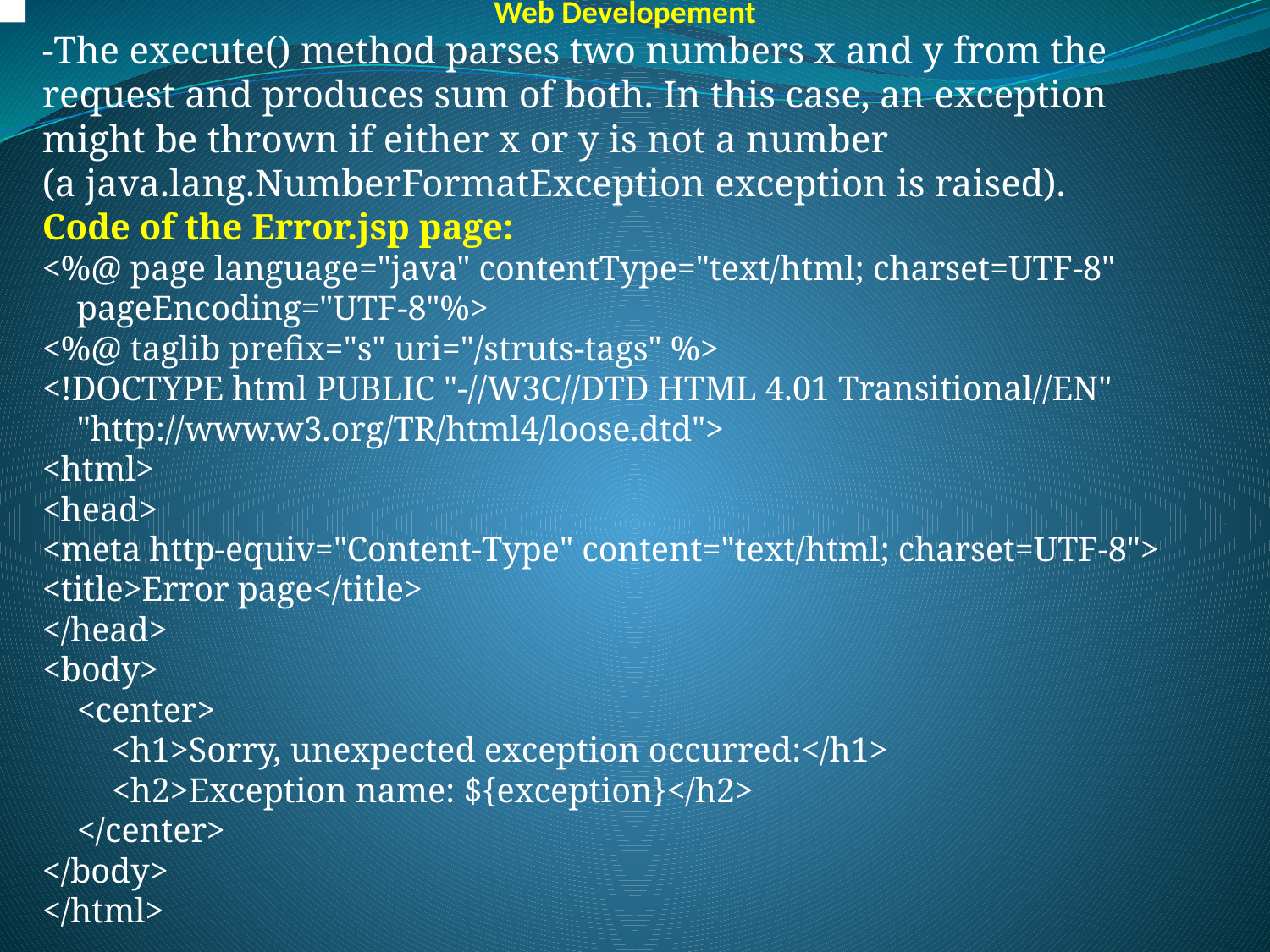

Web Developement

-The execute() method parses two numbers x and y from the request and produces sum of both. In this case, an exception might be thrown if either x or y is not a number (a java.lang.NumberFormatException exception is raised).
Code of the Error.jsp page:
<%@ page language="java" contentType="text/html; charset=UTF-8"
    pageEncoding="UTF-8"%>
<%@ taglib prefix="s" uri="/struts-tags" %>
<!DOCTYPE html PUBLIC "-//W3C//DTD HTML 4.01 Transitional//EN"
    "http://www.w3.org/TR/html4/loose.dtd">
<html>
<head>
<meta http-equiv="Content-Type" content="text/html; charset=UTF-8">
<title>Error page</title>
</head>
<body>
    <center>
        <h1>Sorry, unexpected exception occurred:</h1>
        <h2>Exception name: ${exception}</h2>
    </center>
</body>
</html>